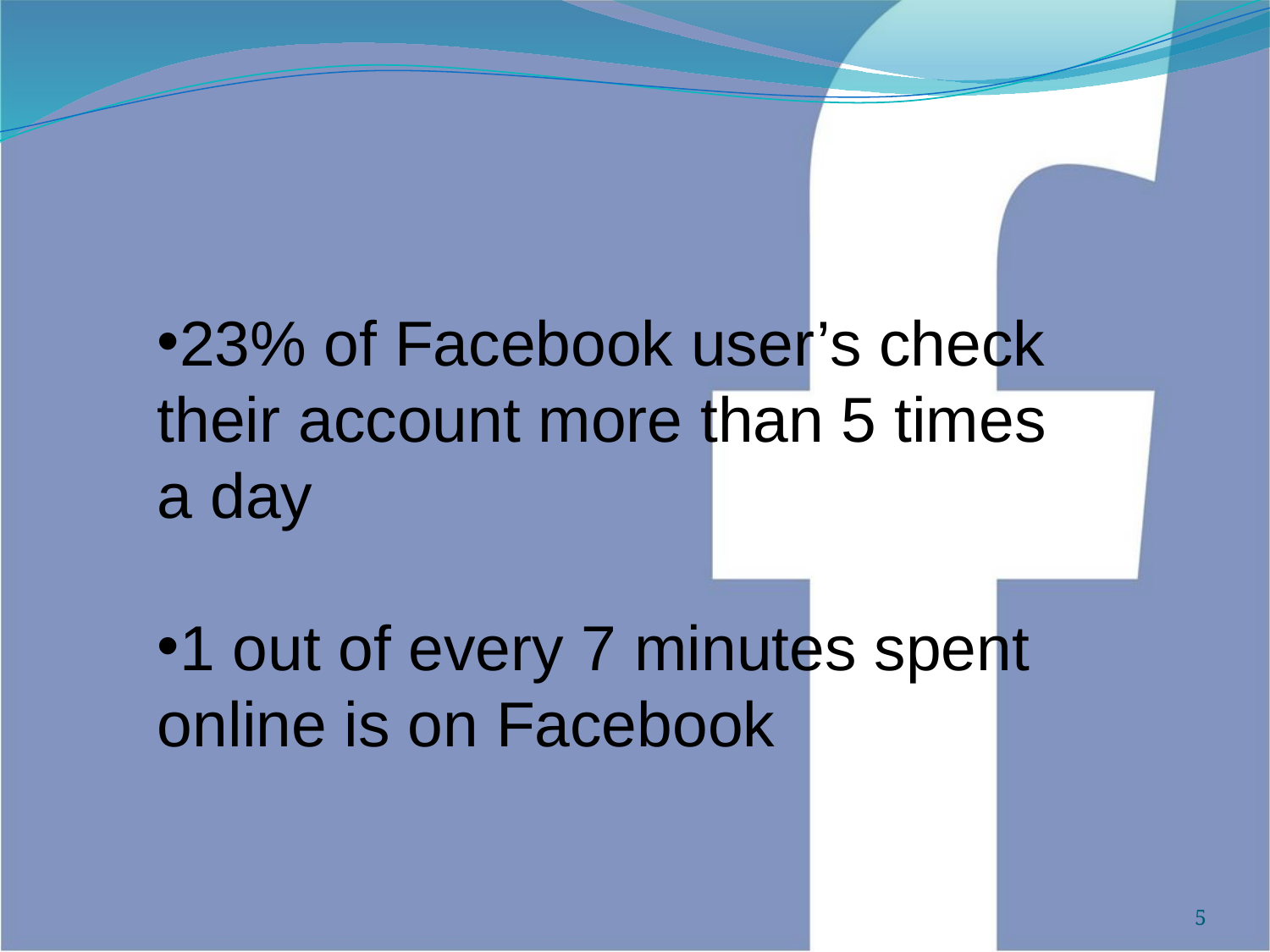

23% of Facebook user’s check their account more than 5 times a day

1 out of every 7 minutes spent online is on Facebook

5